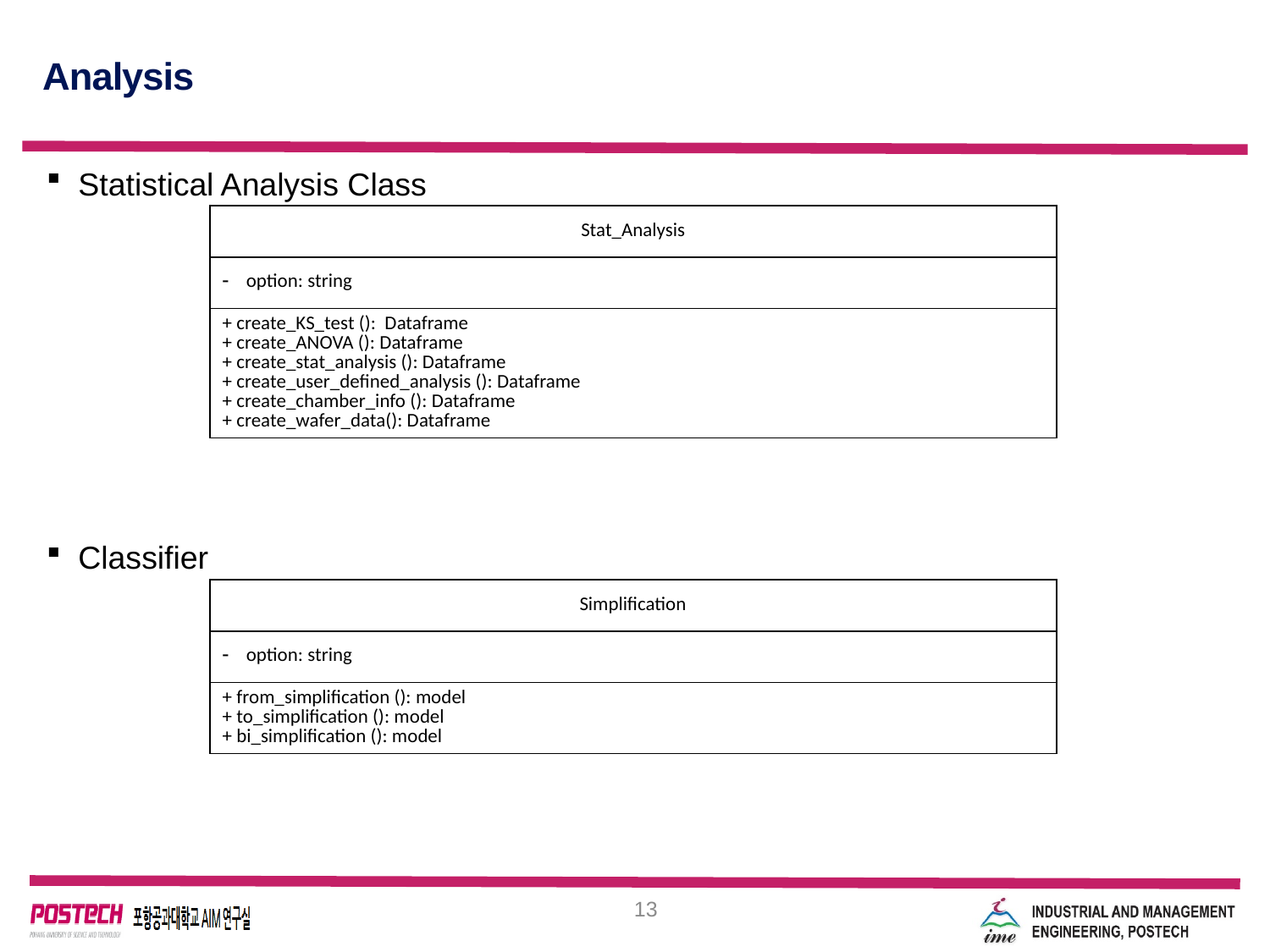

# Analysis
Statistical Analysis Class

Classifier

| Stat\_Analysis |
| --- |
| option: string |
| + create\_KS\_test (): Dataframe + create\_ANOVA (): Dataframe + create\_stat\_analysis (): Dataframe + create\_user\_defined\_analysis (): Dataframe + create\_chamber\_info (): Dataframe + create\_wafer\_data(): Dataframe |
| Simplification |
| --- |
| option: string |
| + from\_simplification (): model + to\_simplification (): model + bi\_simplification (): model |
13